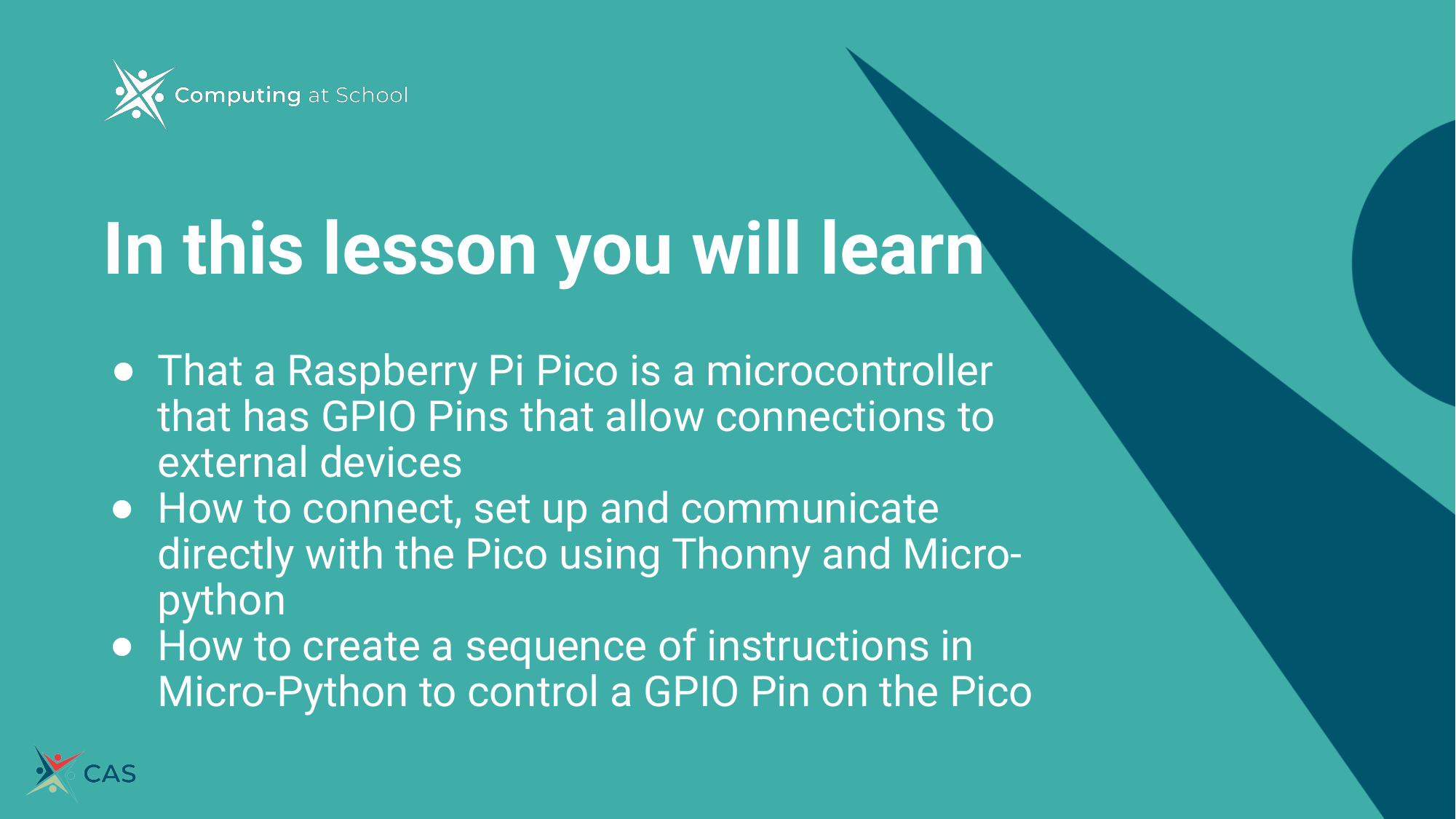

In this lesson you will learn
That a Raspberry Pi Pico is a microcontroller that has GPIO Pins that allow connections to external devices
How to connect, set up and communicate directly with the Pico using Thonny and Micro-python
How to create a sequence of instructions in Micro-Python to control a GPIO Pin on the Pico